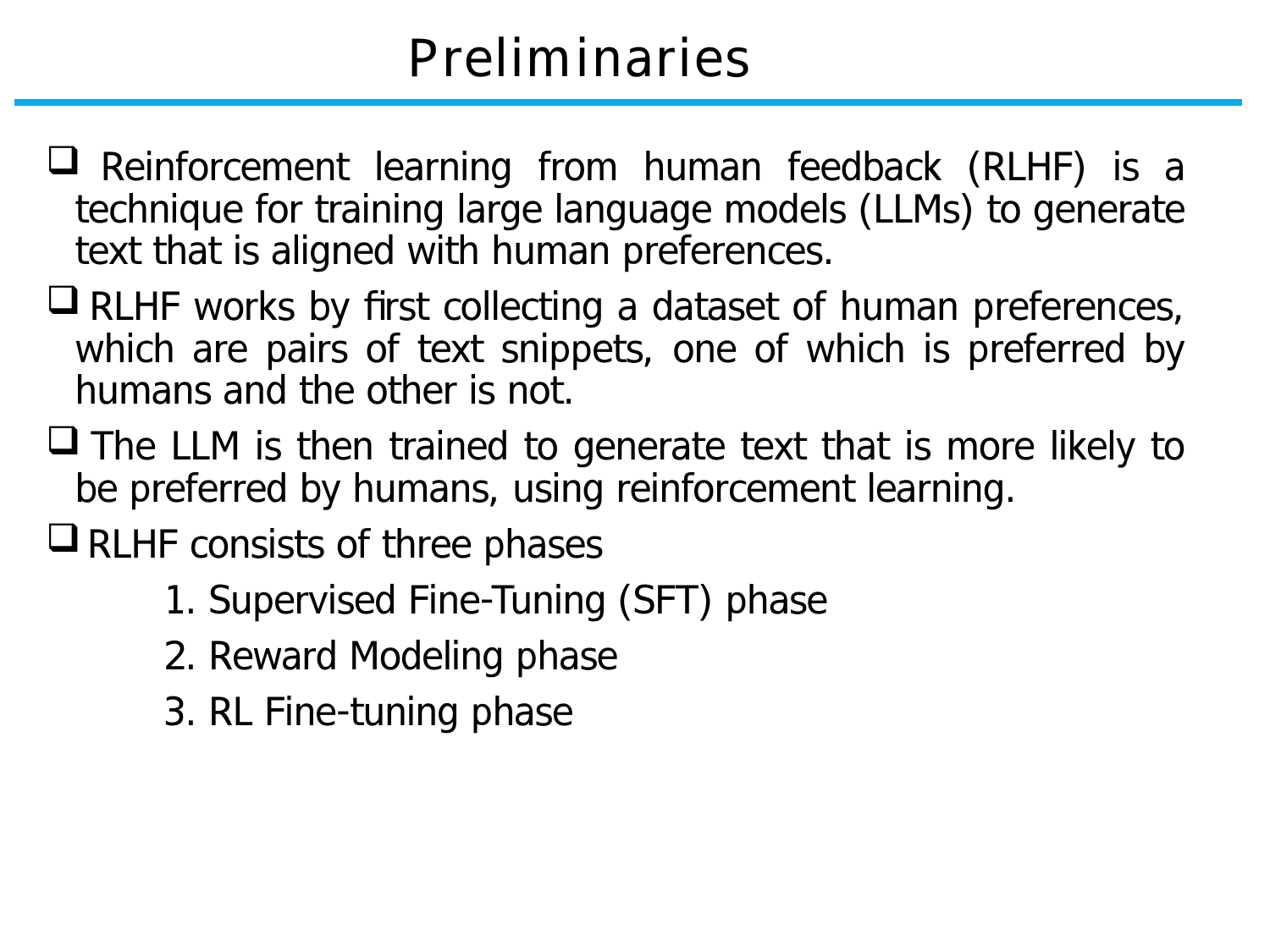

# Preliminaries

 Reinforcement learning from human feedback (RLHF) is a technique for training large language models (LLMs) to generate text that is aligned with human preferences.
 RLHF works by first collecting a dataset of human preferences, which are pairs of text snippets, one of which is preferred by humans and the other is not.
 The LLM is then trained to generate text that is more likely to be preferred by humans, using reinforcement learning.
 RLHF consists of three phases
1. Supervised Fine-Tuning (SFT) phase
2. Reward Modeling phase
3. RL Fine-tuning phase